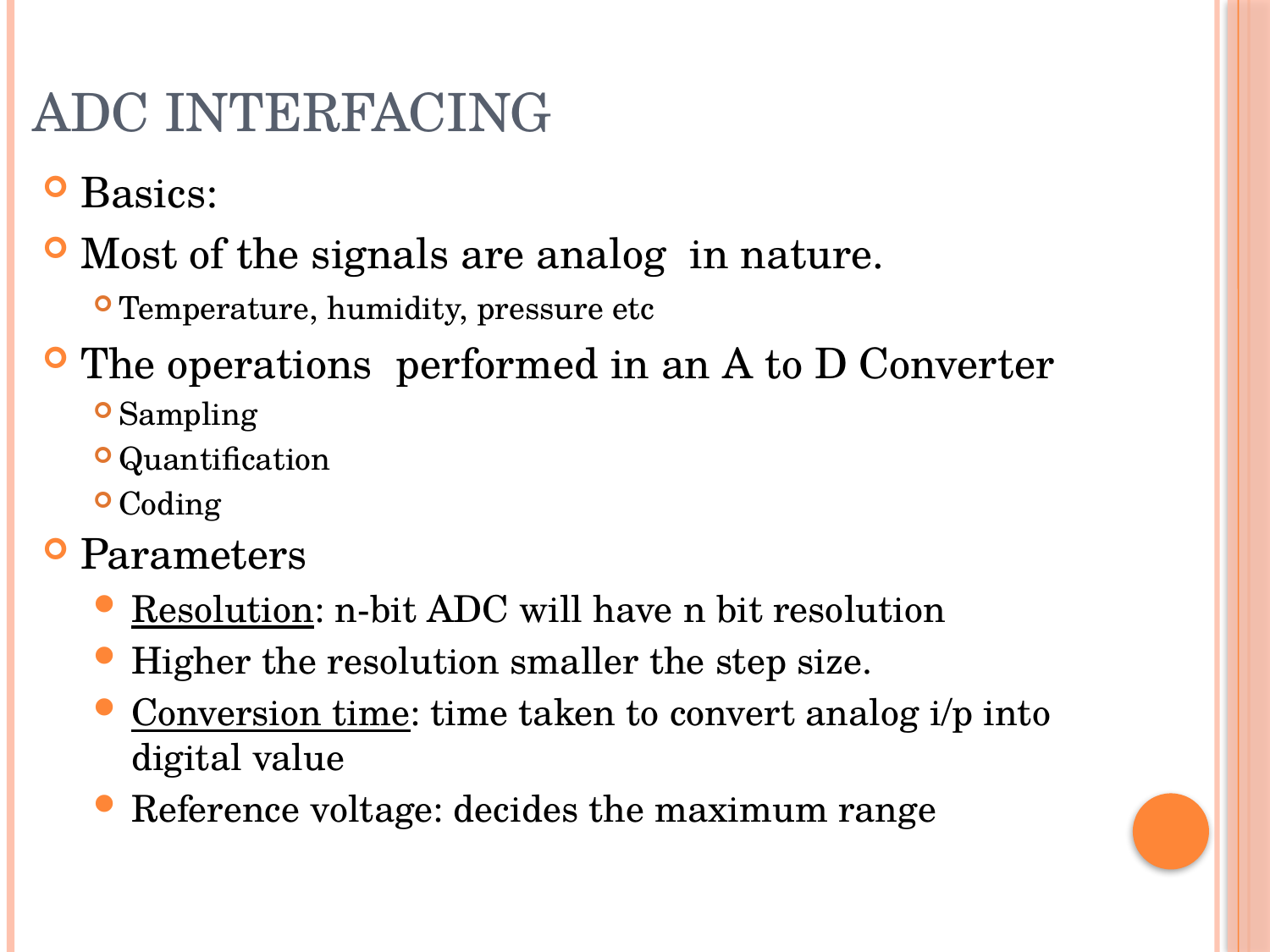

# ADC interfacing
Basics:
Most of the signals are analog  in nature.
Temperature, humidity, pressure etc
The operations  performed in an A to D Converter
Sampling
Quantification
Coding
Parameters
Resolution: n-bit ADC will have n bit resolution
Higher the resolution smaller the step size.
Conversion time: time taken to convert analog i/p into digital value
Reference voltage: decides the maximum range